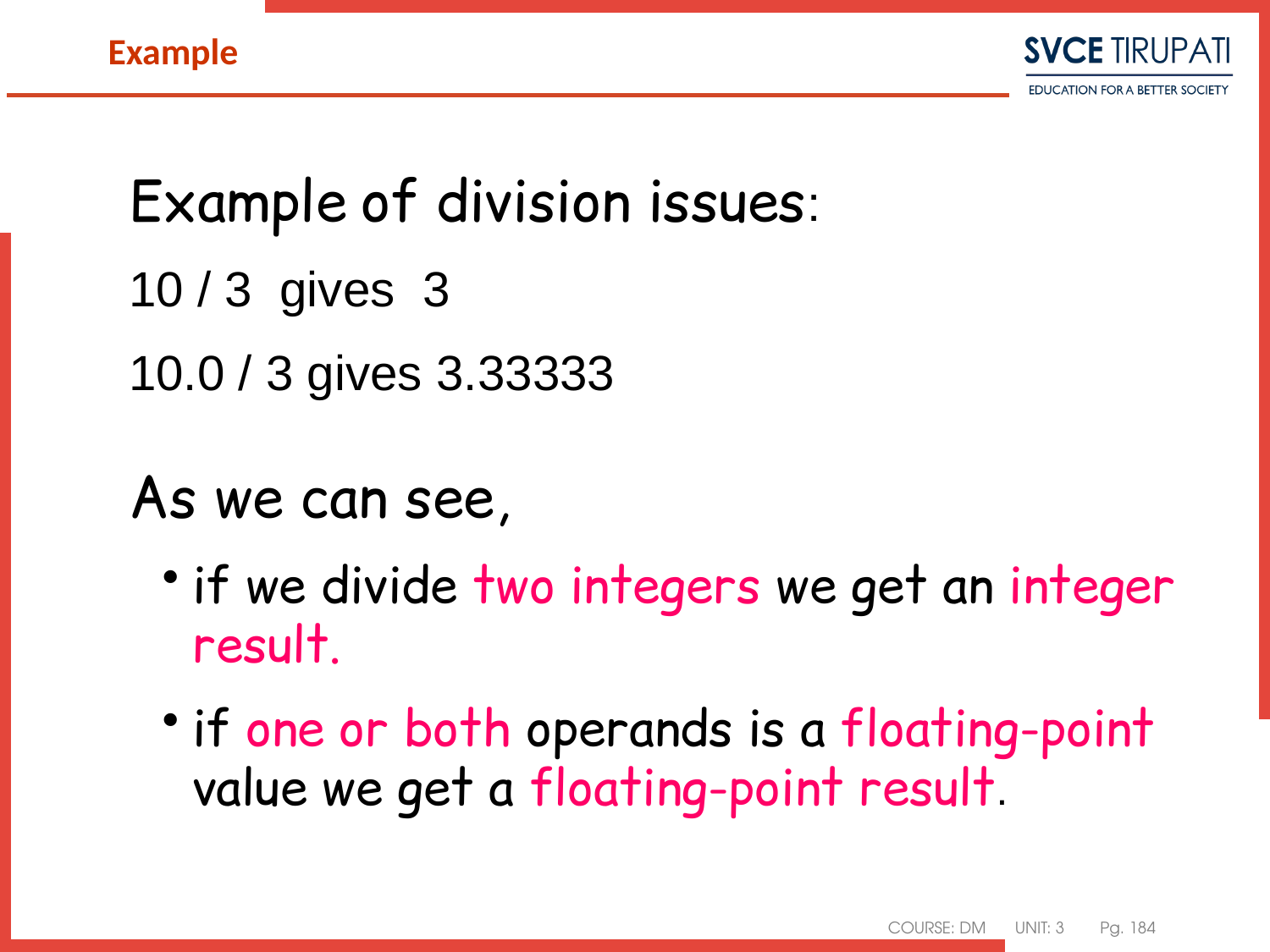

Example
Example of division issues:
10 / 3  gives  3
10.0 / 3 gives 3.33333
As we can see,
if we divide two integers we get an integer result.
if one or both operands is a floating-point value we get a floating-point result.